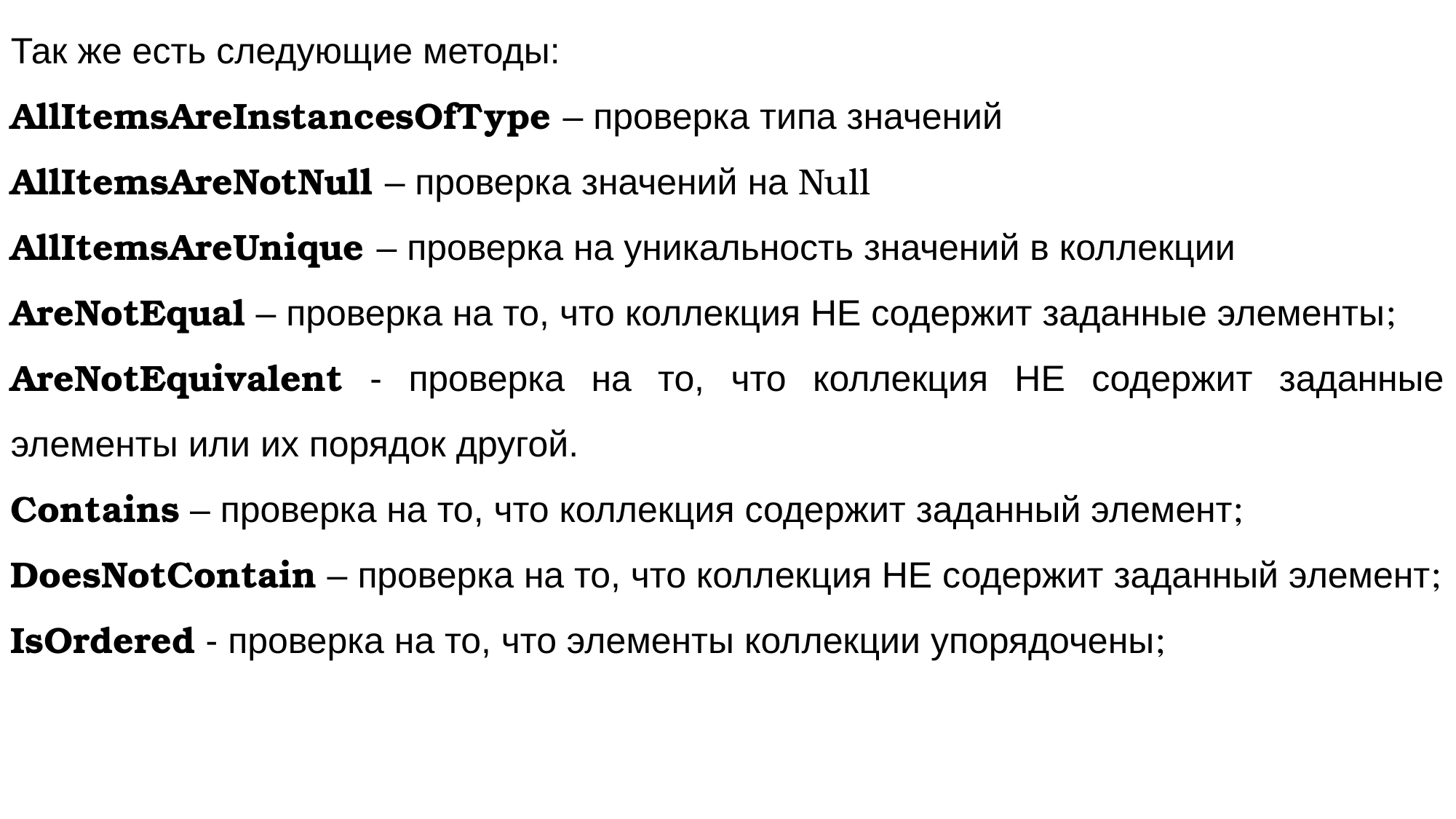

Так же есть следующие методы:
AllItemsAreInstancesOfType – проверка типа значений
AllItemsAreNotNull – проверка значений на Null
AllItemsAreUnique – проверка на уникальность значений в коллекции
AreNotEqual – проверка на то, что коллекция НЕ содержит заданные элементы;
AreNotEquivalent - проверка на то, что коллекция НЕ содержит заданные элементы или их порядок другой.
Contains – проверка на то, что коллекция содержит заданный элемент;
DoesNotContain – проверка на то, что коллекция НЕ содержит заданный элемент;
IsOrdered - проверка на то, что элементы коллекции упорядочены;